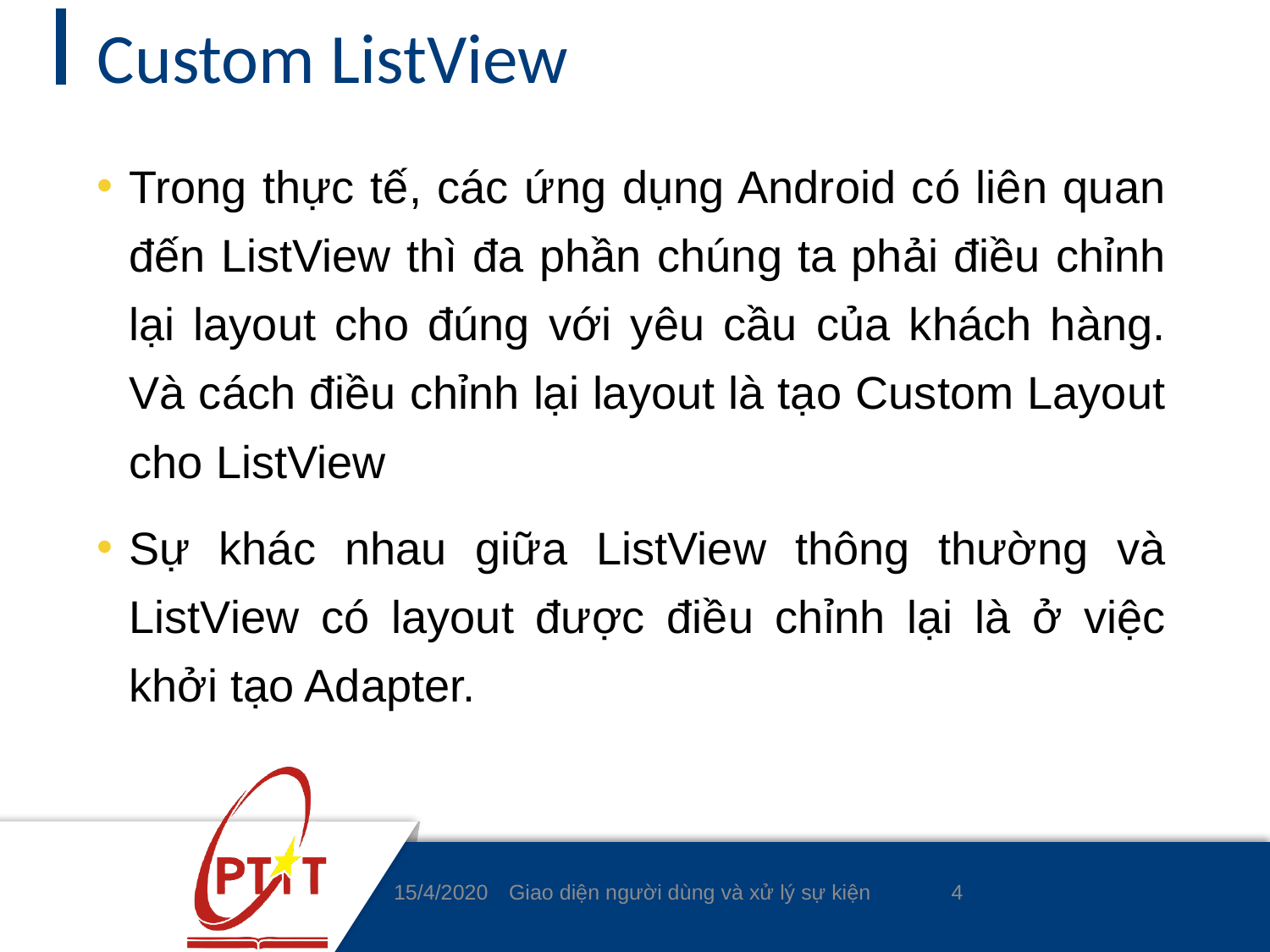

# Custom ListView
Trong thực tế, các ứng dụng Android có liên quan đến ListView thì đa phần chúng ta phải điều chỉnh lại layout cho đúng với yêu cầu của khách hàng. Và cách điều chỉnh lại layout là tạo Custom Layout cho ListView
Sự khác nhau giữa ListView thông thường và ListView có layout được điều chỉnh lại là ở việc khởi tạo Adapter.

4
15/4/2020
Giao diện người dùng và xử lý sự kiện